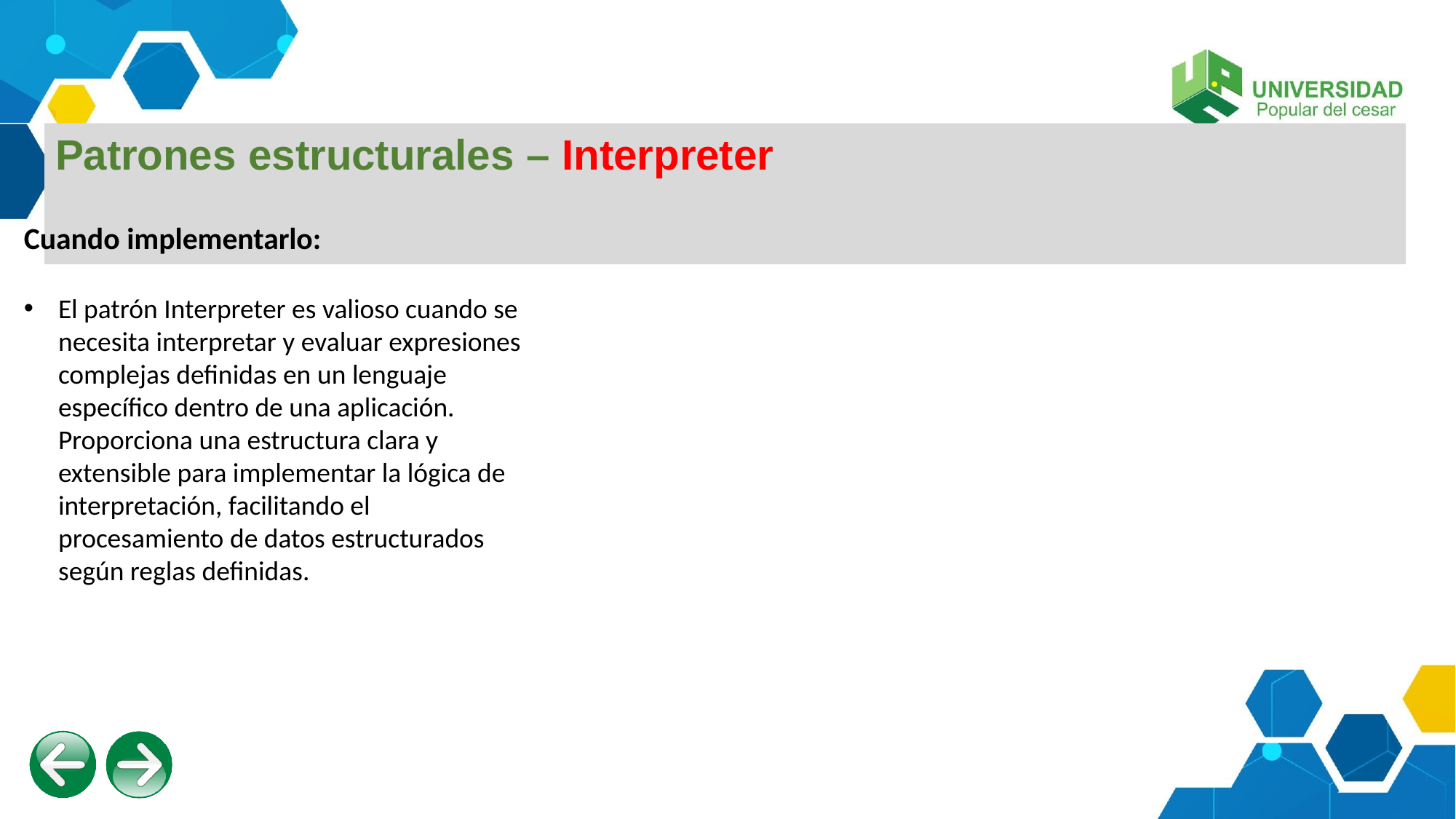

# Patrones estructurales – Interpreter
Cuando implementarlo:

El patrón Interpreter es valioso cuando se necesita interpretar y evaluar expresiones complejas definidas en un lenguaje específico dentro de una aplicación. Proporciona una estructura clara y extensible para implementar la lógica de interpretación, facilitando el procesamiento de datos estructurados según reglas definidas.